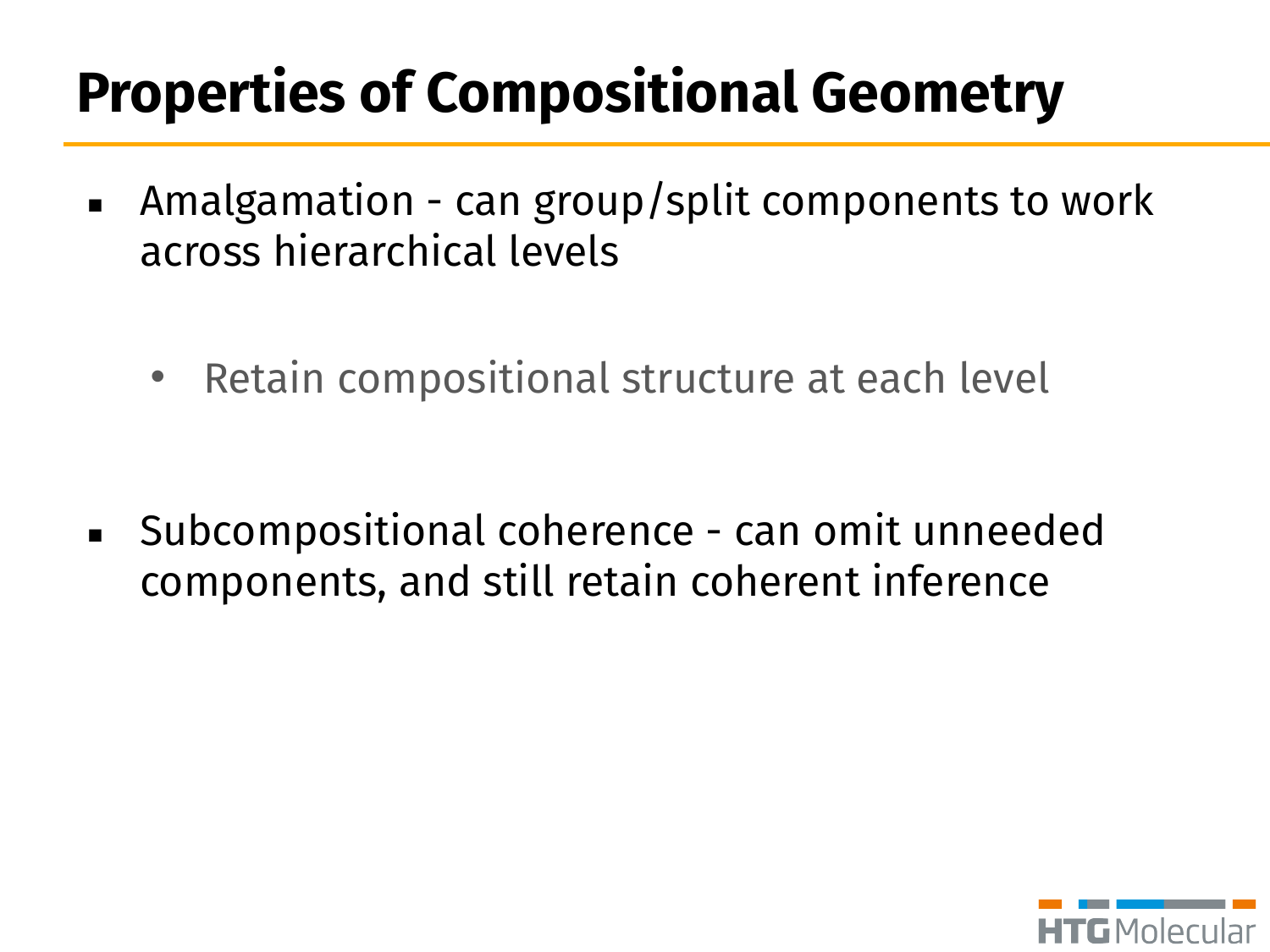

# Properties of Compositional Geometry
Amalgamation - can group/split components to work across hierarchical levels

Retain compositional structure at each level

Subcompositional coherence - can omit unneeded components, and still retain coherent inference